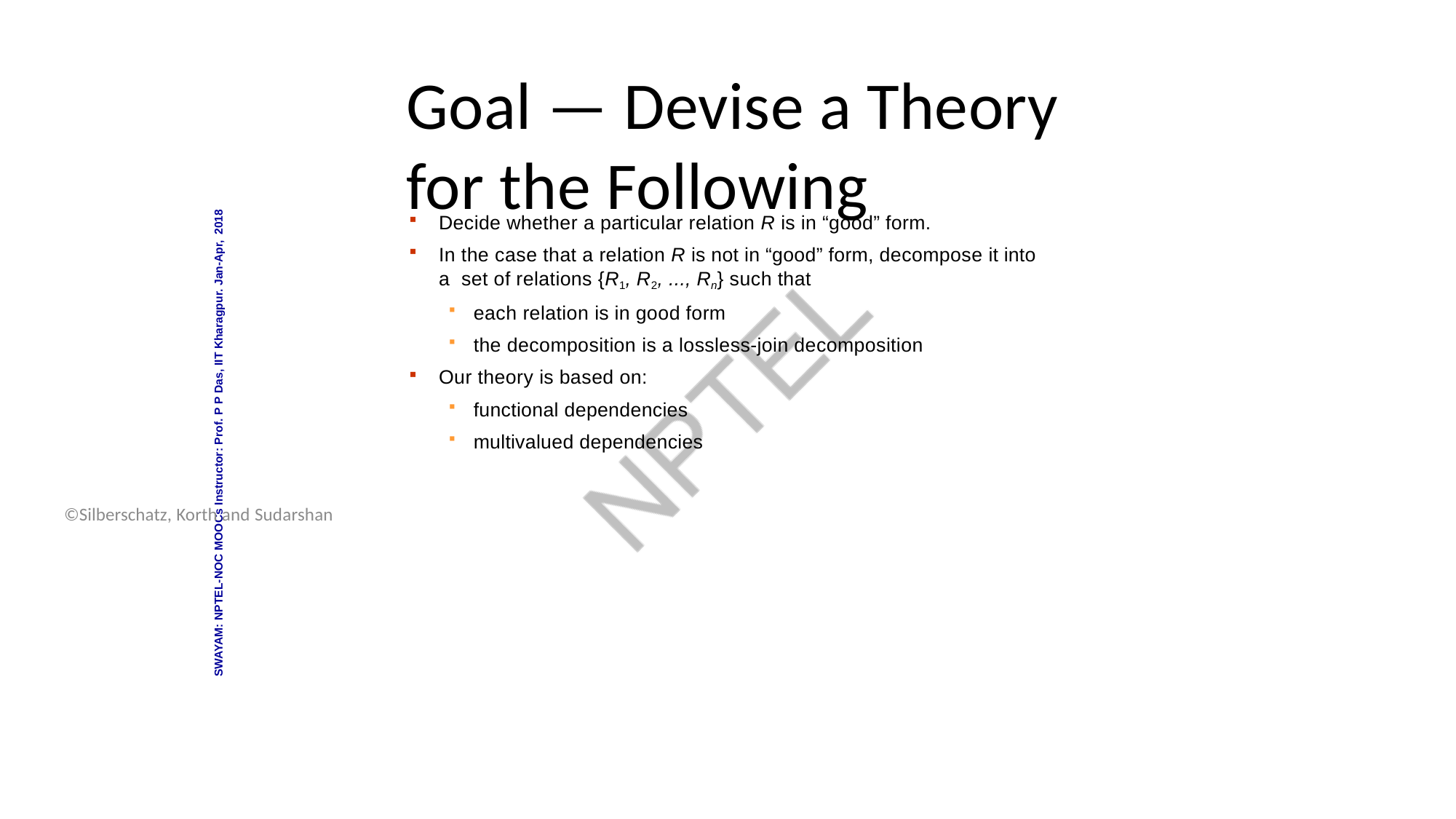

Database System Concepts - 6th Edition
16.20
©Silberschatz, Korth and Sudarshan
# Goal — Devise a Theory for the Following
Decide whether a particular relation R is in “good” form.
In the case that a relation R is not in “good” form, decompose it into a  set of relations {R1, R2, ..., Rn} such that
each relation is in good form
the decomposition is a lossless-join decomposition
Our theory is based on:
functional dependencies
multivalued dependencies
SWAYAM: NPTEL-NOC MOOCs Instructor: Prof. P P Das, IIT Kharagpur. Jan-Apr, 2018